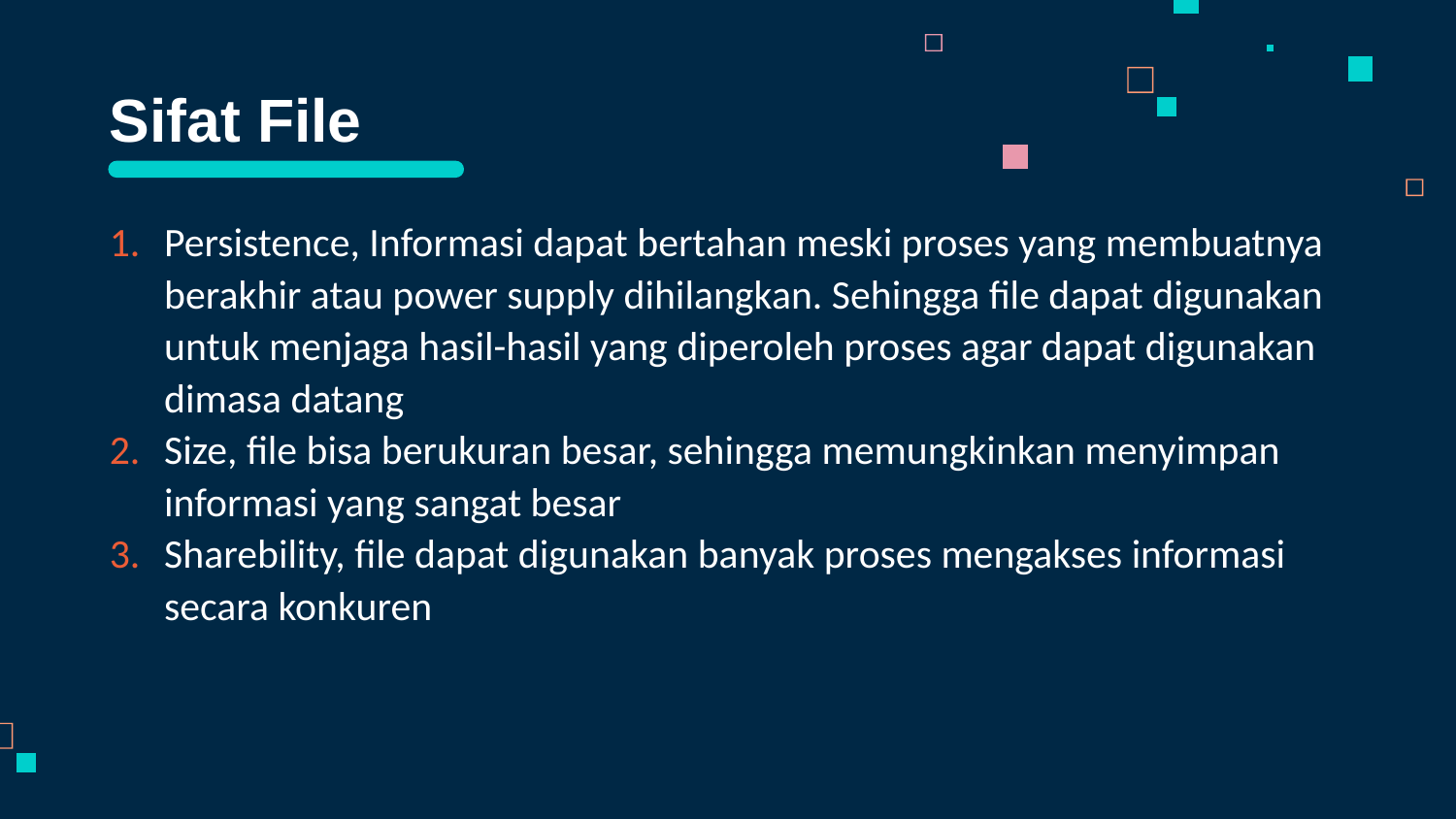

# Sifat File

Persistence, Informasi dapat bertahan meski proses yang membuatnya berakhir atau power supply dihilangkan. Sehingga file dapat digunakan untuk menjaga hasil-hasil yang diperoleh proses agar dapat digunakan dimasa datang
Size, file bisa berukuran besar, sehingga memungkinkan menyimpan informasi yang sangat besar
Sharebility, file dapat digunakan banyak proses mengakses informasi secara konkuren